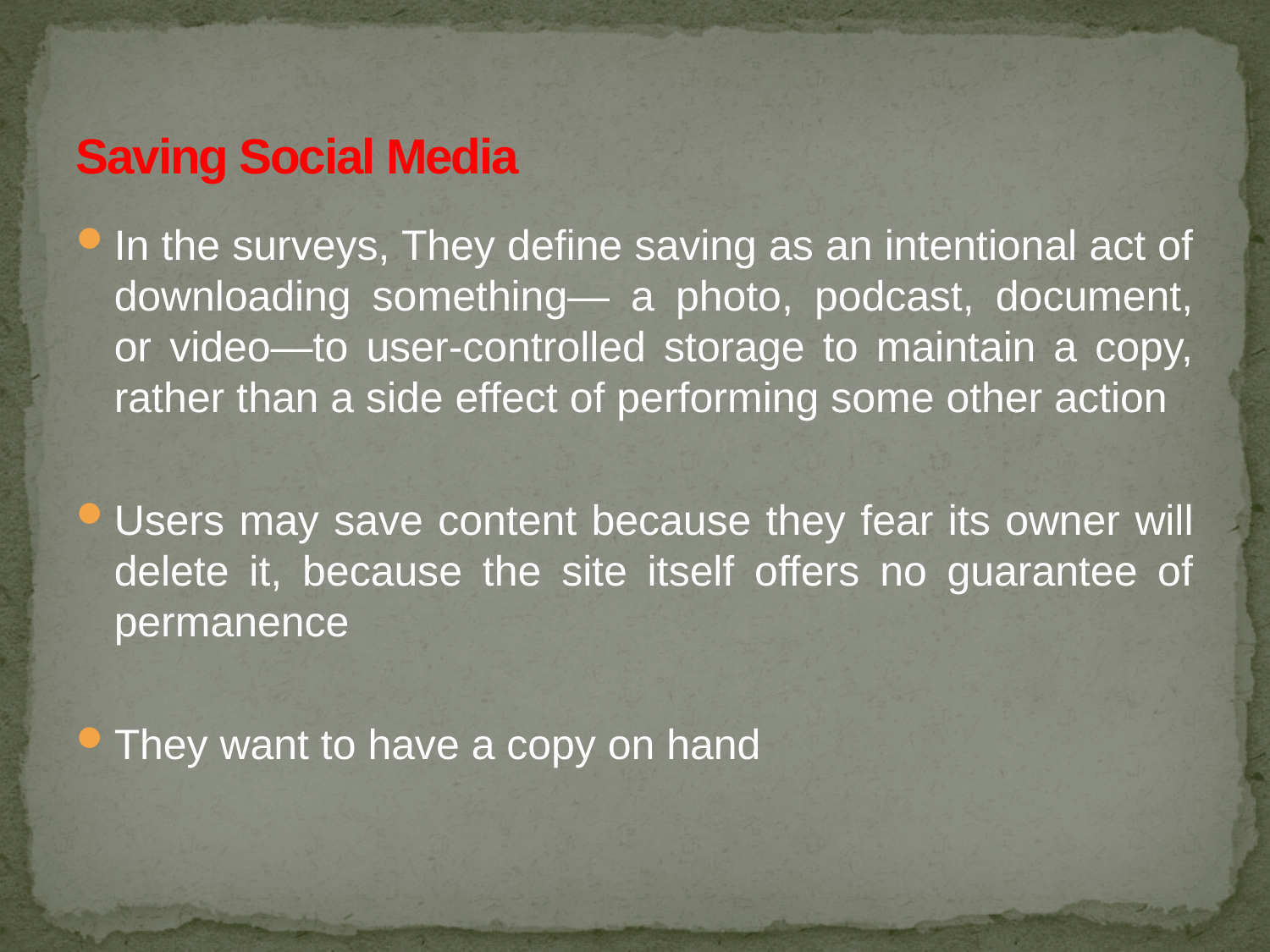

# Saving Social Media
In the surveys, They define saving as an intentional act of downloading something— a photo, podcast, document, or video—to user-controlled storage to maintain a copy, rather than a side effect of performing some other action

Users may save content because they fear its owner will delete it, because the site itself offers no guarantee of permanence

They want to have a copy on hand